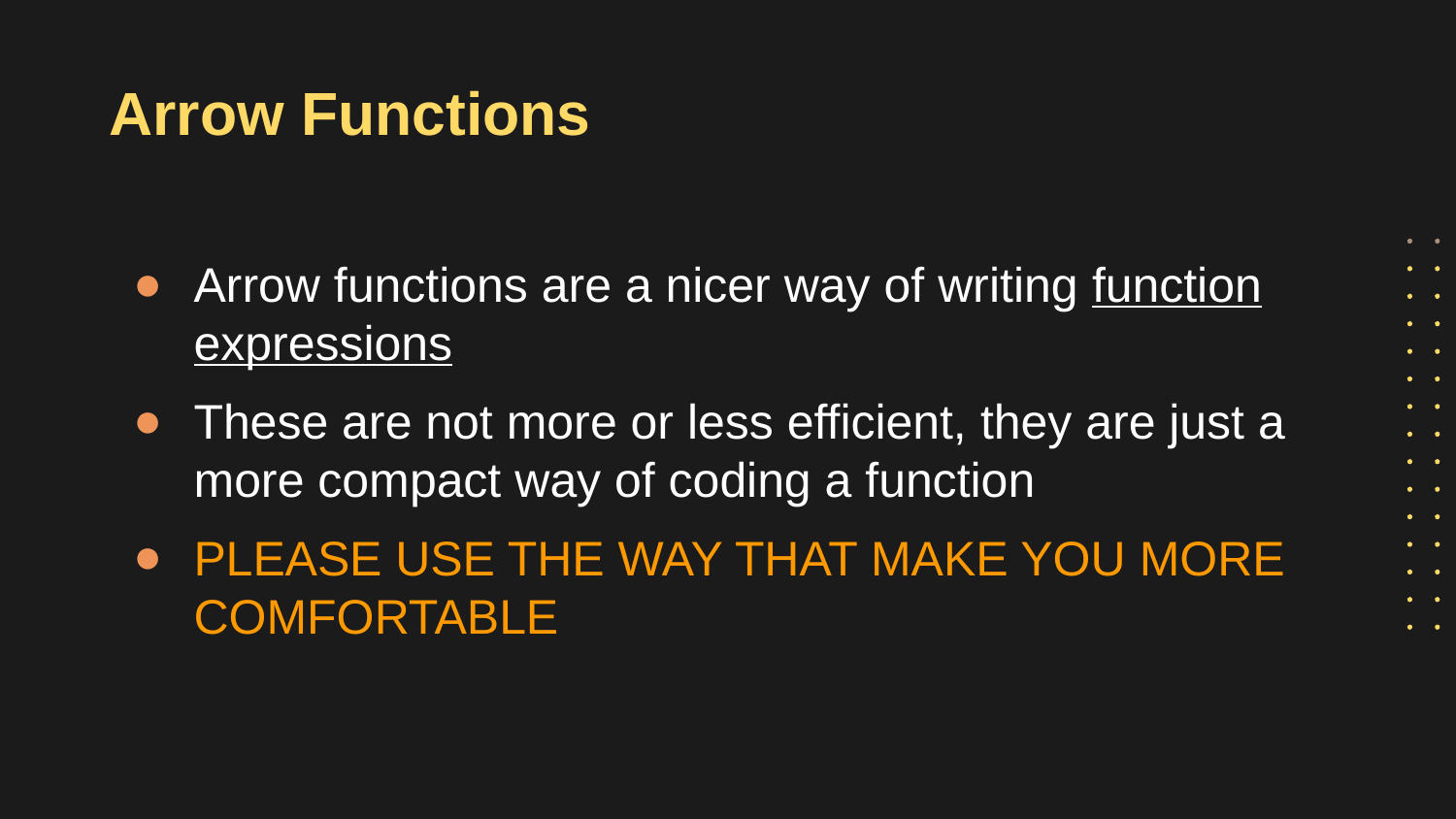

# Arrow Functions
Arrow functions are a nicer way of writing function expressions
These are not more or less efficient, they are just a more compact way of coding a function
PLEASE USE THE WAY THAT MAKE YOU MORE COMFORTABLE